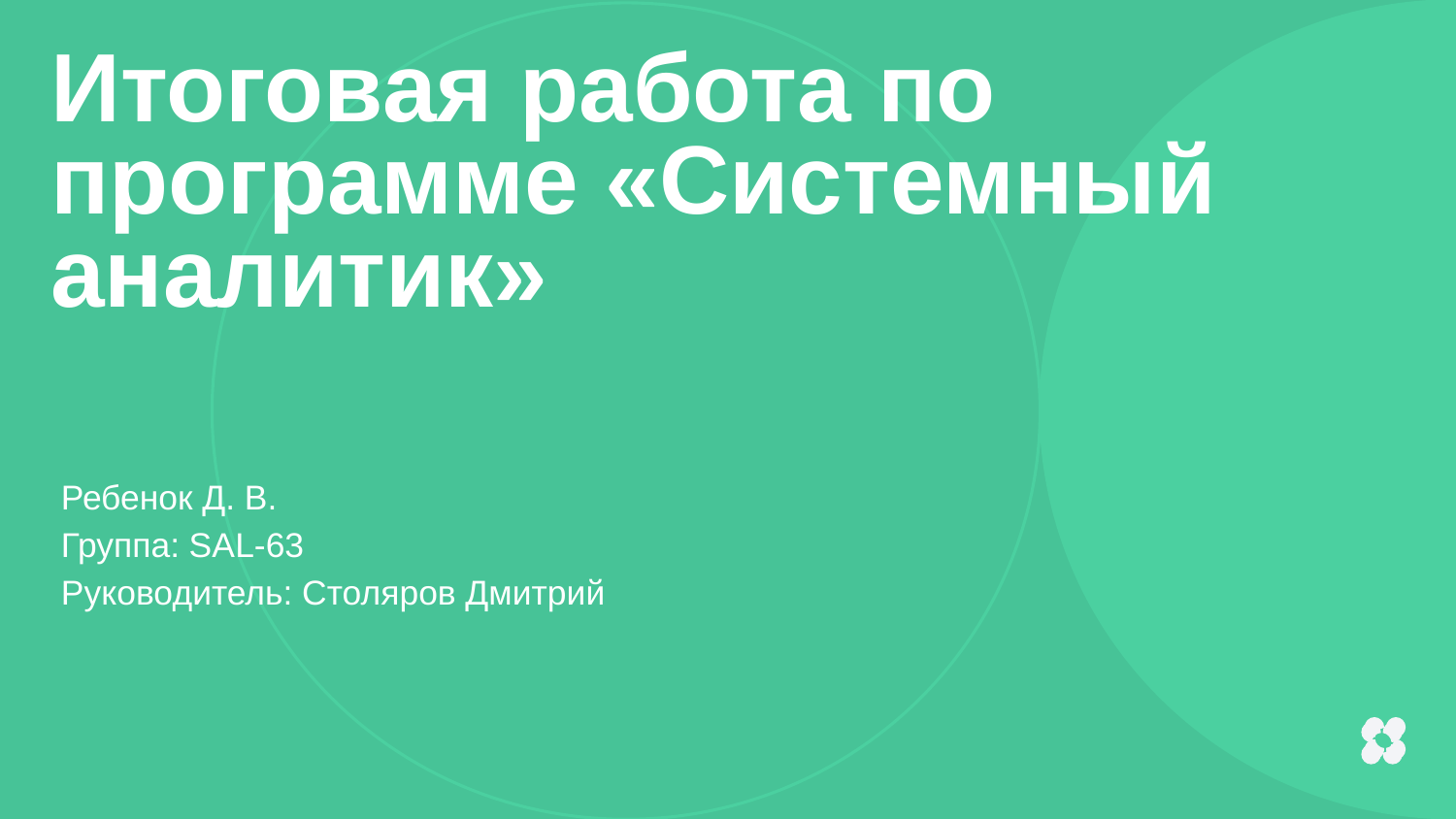

Итоговая работа по программе «Системный аналитик»

Ребенок Д. В.
Группа: SAL-63
Руководитель: Столяров Дмитрий